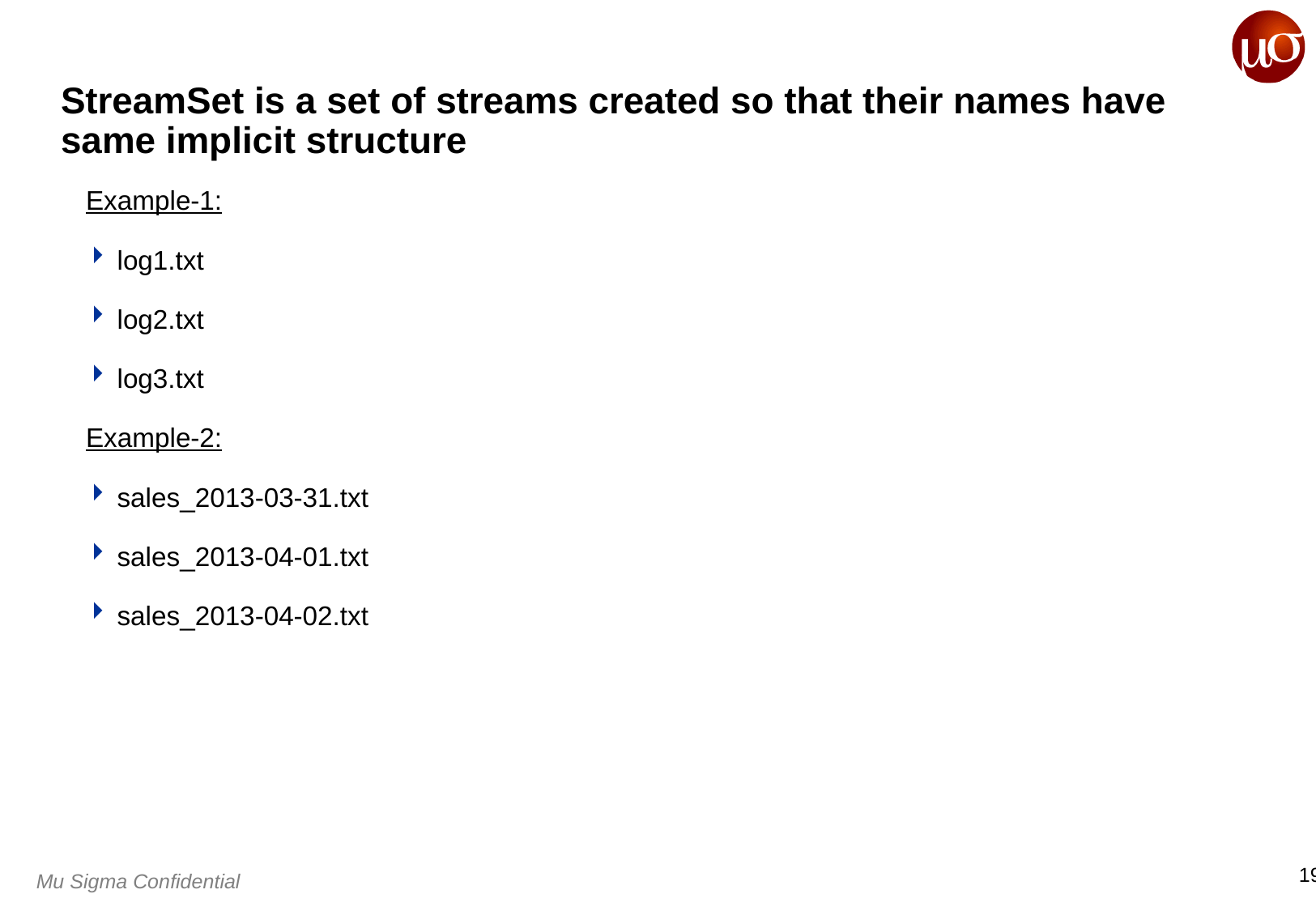

# StreamSet is a set of streams created so that their names have same implicit structure
Example-1:
log1.txt
log2.txt
log3.txt
Example-2:
sales_2013-03-31.txt
sales_2013-04-01.txt
sales_2013-04-02.txt